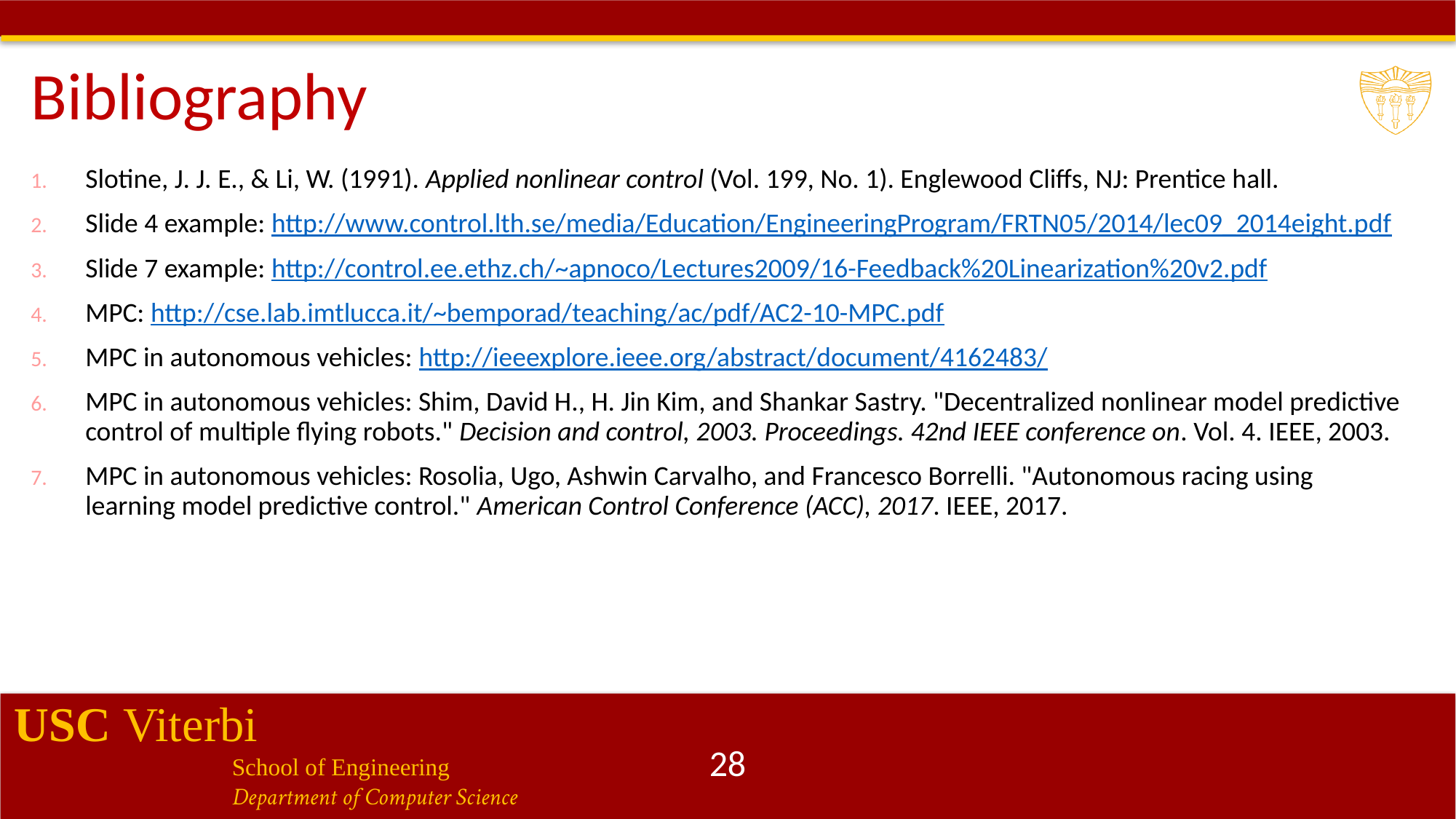

# Bibliography
Slotine, J. J. E., & Li, W. (1991). Applied nonlinear control (Vol. 199, No. 1). Englewood Cliffs, NJ: Prentice hall.
Slide 4 example: http://www.control.lth.se/media/Education/EngineeringProgram/FRTN05/2014/lec09_2014eight.pdf
Slide 7 example: http://control.ee.ethz.ch/~apnoco/Lectures2009/16-Feedback%20Linearization%20v2.pdf
MPC: http://cse.lab.imtlucca.it/~bemporad/teaching/ac/pdf/AC2-10-MPC.pdf
MPC in autonomous vehicles: http://ieeexplore.ieee.org/abstract/document/4162483/
MPC in autonomous vehicles: Shim, David H., H. Jin Kim, and Shankar Sastry. "Decentralized nonlinear model predictive control of multiple flying robots." Decision and control, 2003. Proceedings. 42nd IEEE conference on. Vol. 4. IEEE, 2003.
MPC in autonomous vehicles: Rosolia, Ugo, Ashwin Carvalho, and Francesco Borrelli. "Autonomous racing using learning model predictive control." American Control Conference (ACC), 2017. IEEE, 2017.

28